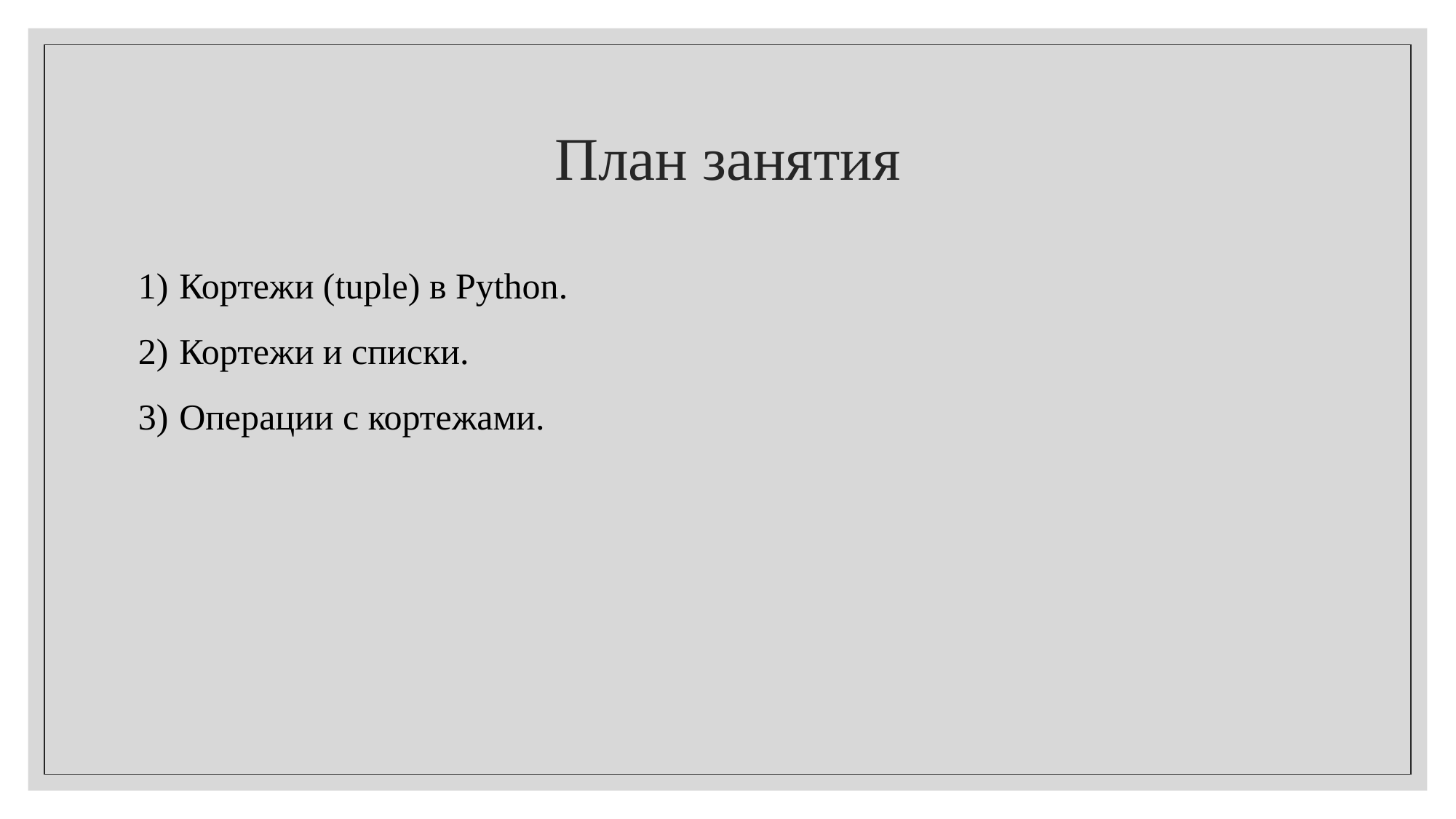

# План занятия
Кортежи (tuple) в Python.
Кортежи и списки.
Операции с кортежами.